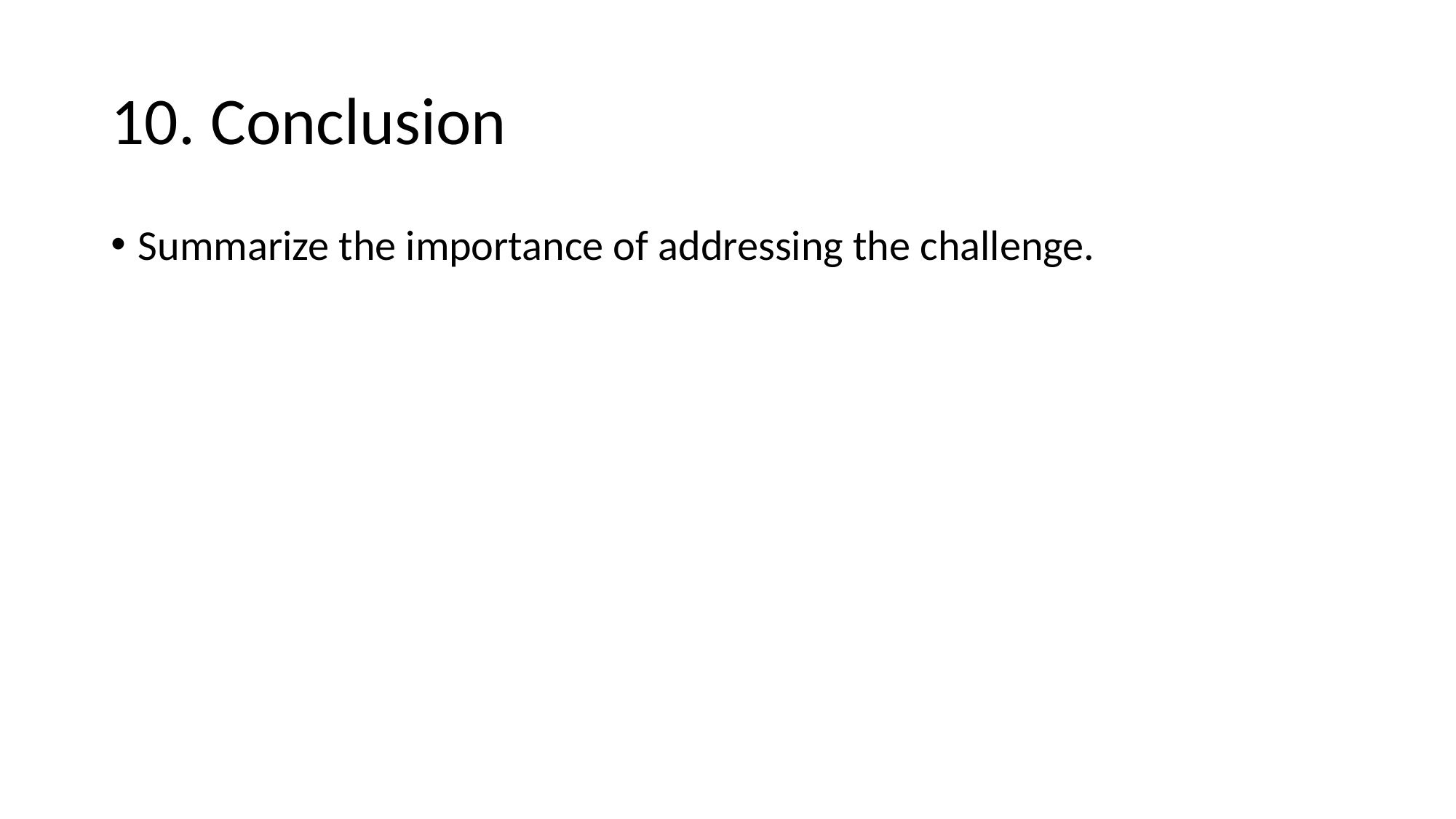

# 10. Conclusion
Summarize the importance of addressing the challenge.